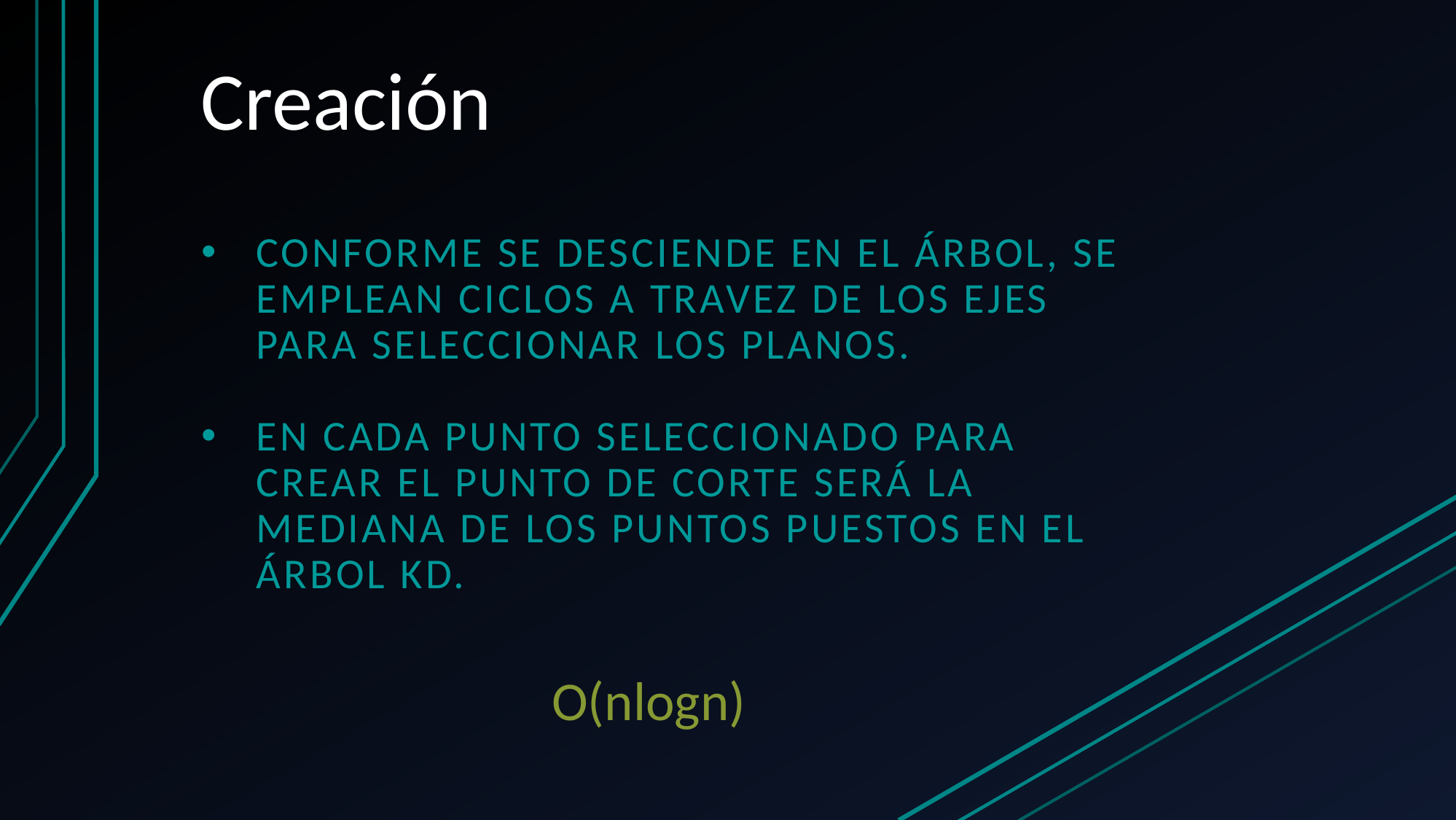

# Creación
CONFORME SE DESCIENDE EN EL ÁRBOL, SE EMPLEAN CICLOS A TRAVEZ DE LOS EJES PARA SELECCIONAR LOS PLANOS.

EN CADA PUNTO SELECCIONADO PARA CREAR EL PUNTO DE CORTE SERÁ LA MEDIANA DE LOS PUNTOS PUESTOS EN EL ÁRBOL KD.
O(nlogn)